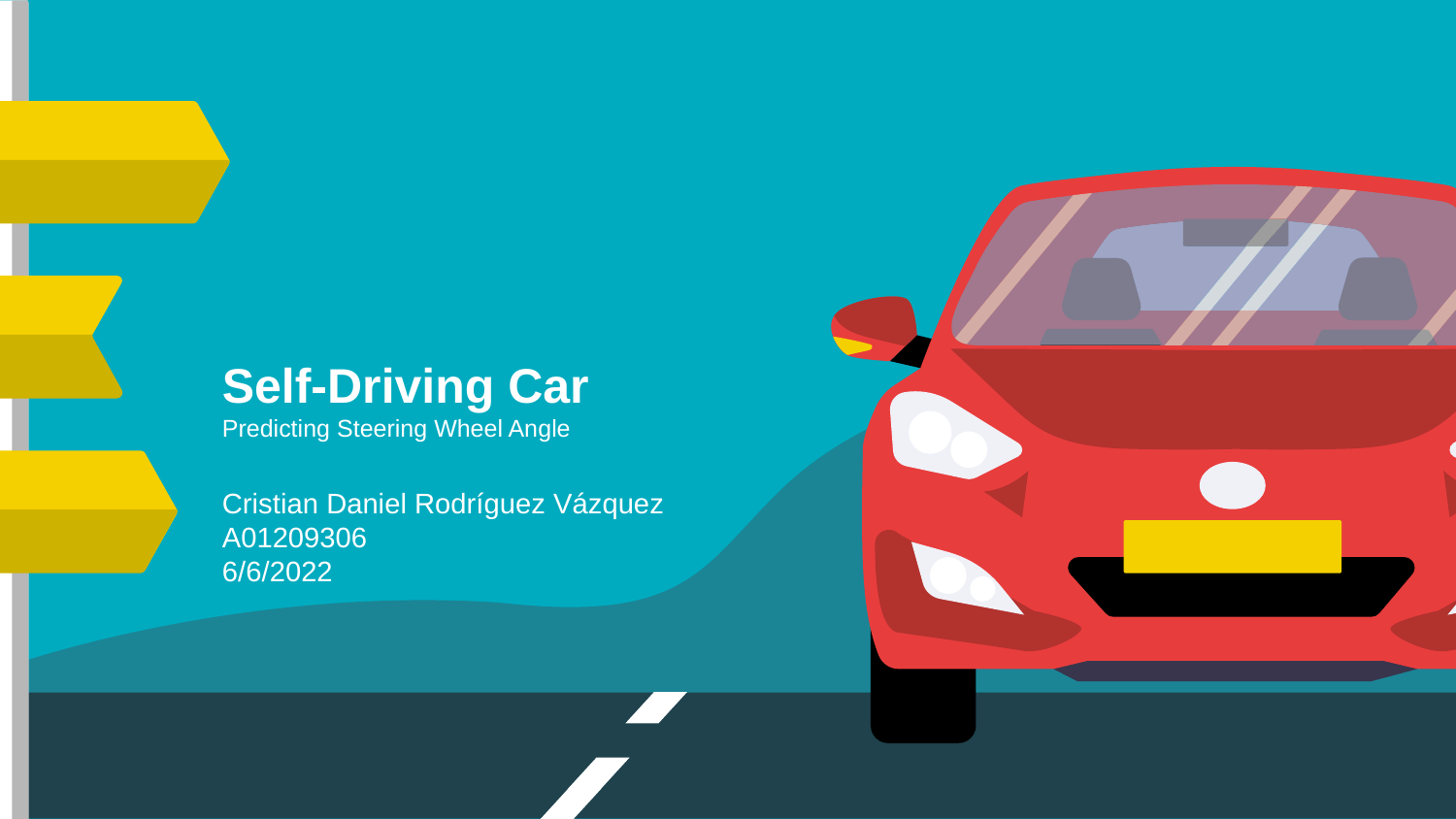

# Self-Driving Car
Predicting Steering Wheel Angle

Cristian Daniel Rodríguez Vázquez
A01209306
6/6/2022